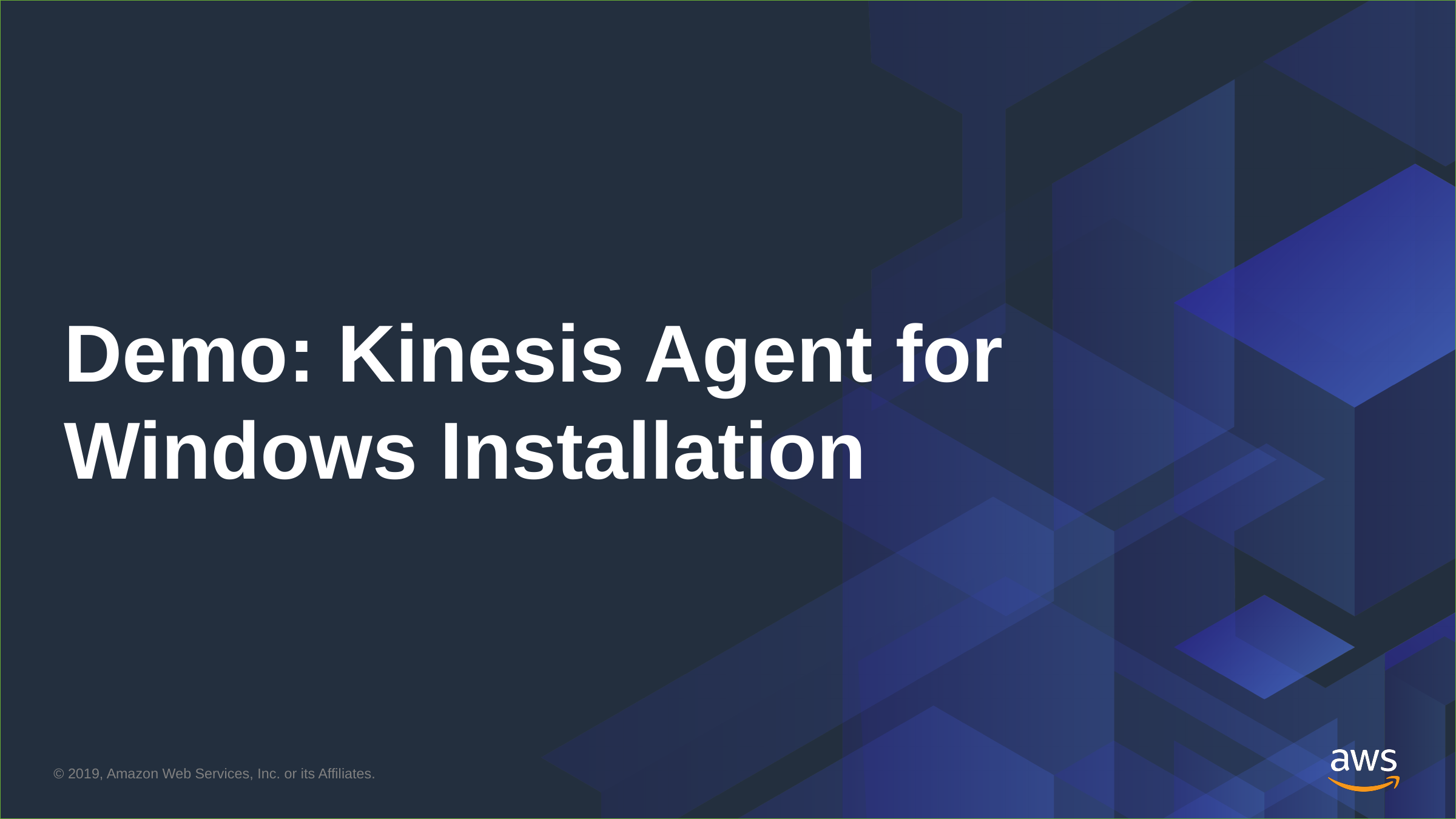

# Demo: Kinesis Agent for Windows Installation